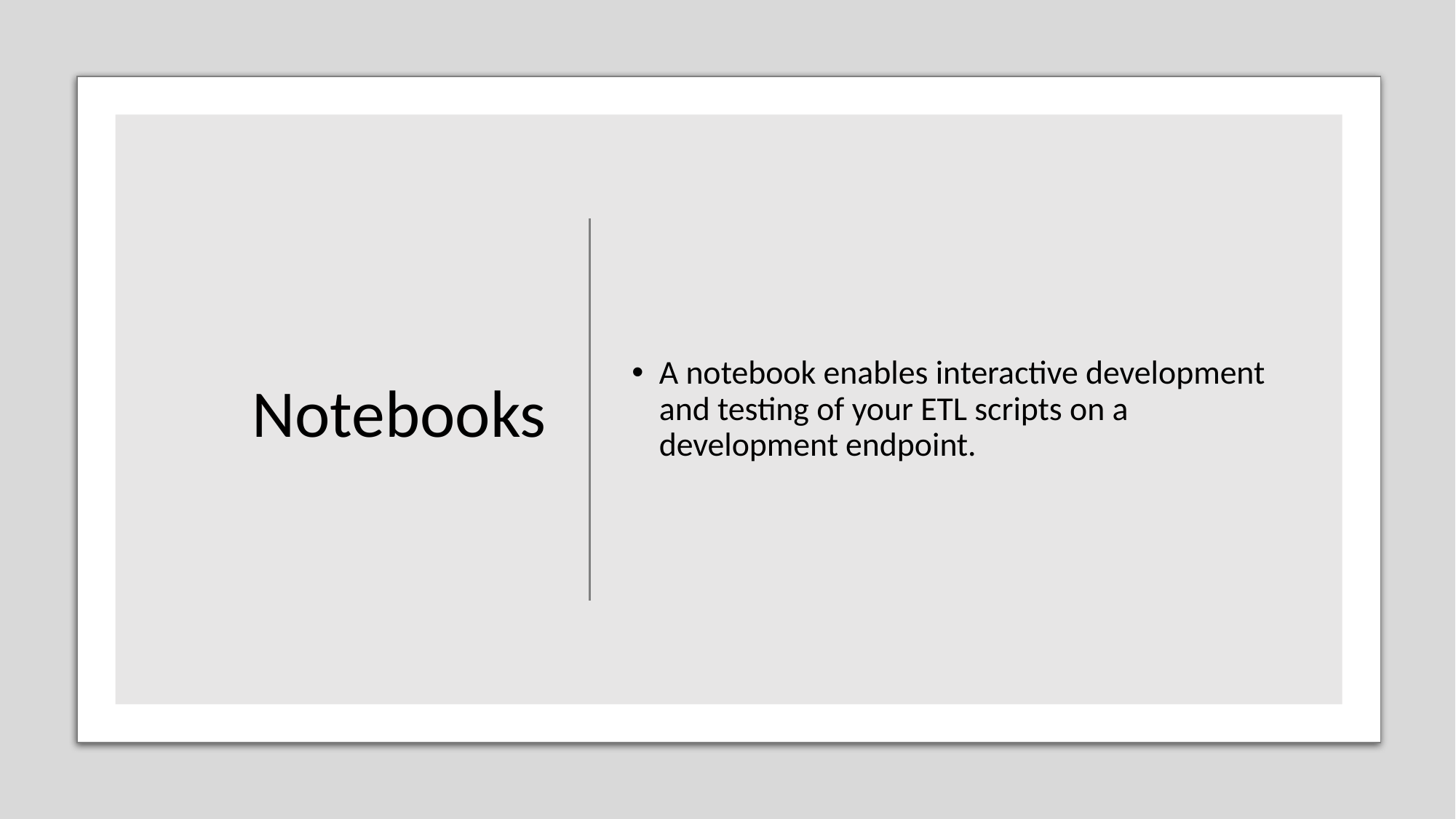

# Notebooks
A notebook enables interactive development and testing of your ETL scripts on a development endpoint.